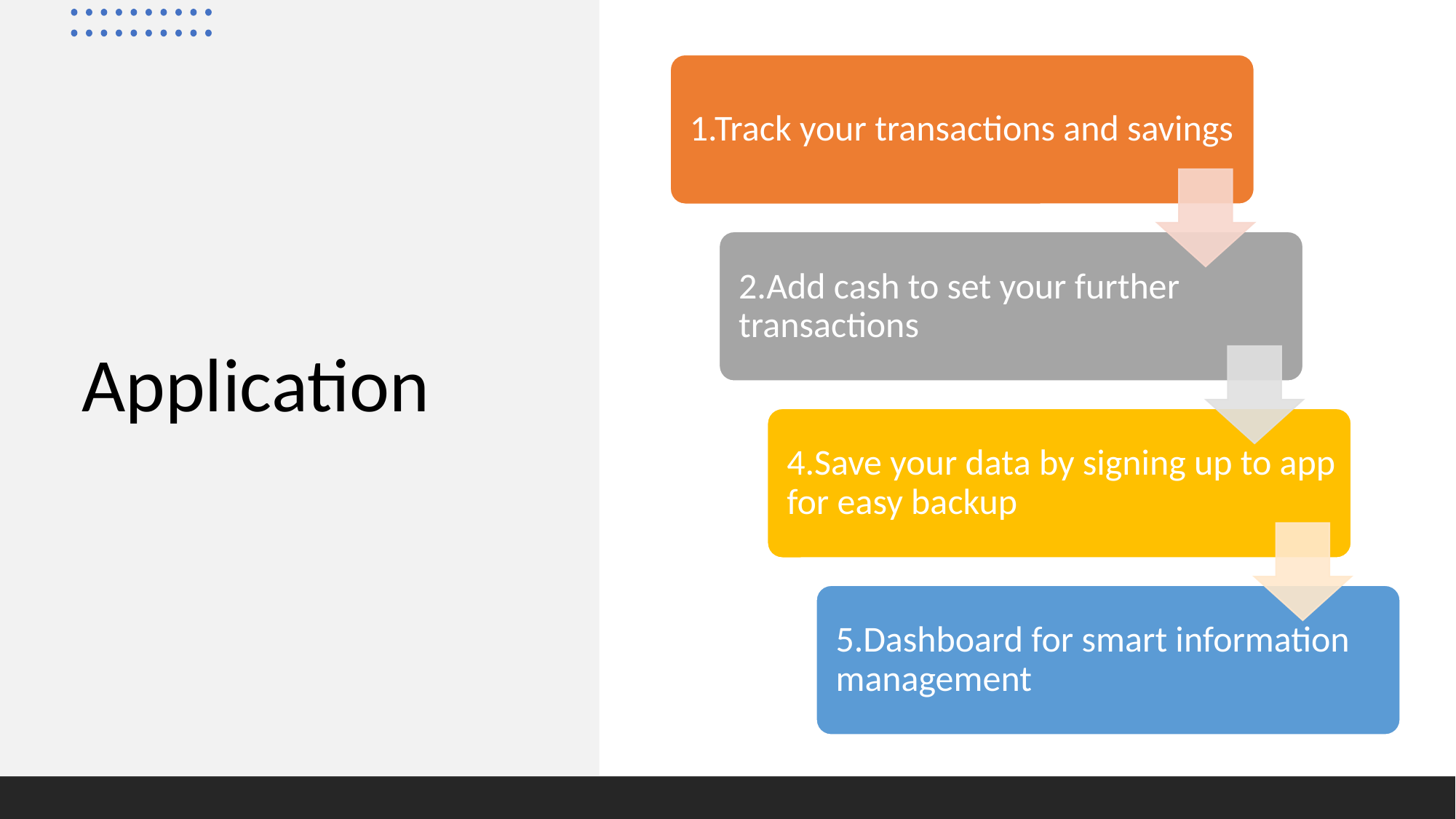

1.Track your transactions and savings
2.Add cash to set your further transactions
4.Save your data by signing up to app for easy backup
5.Dashboard for smart information management

# Application